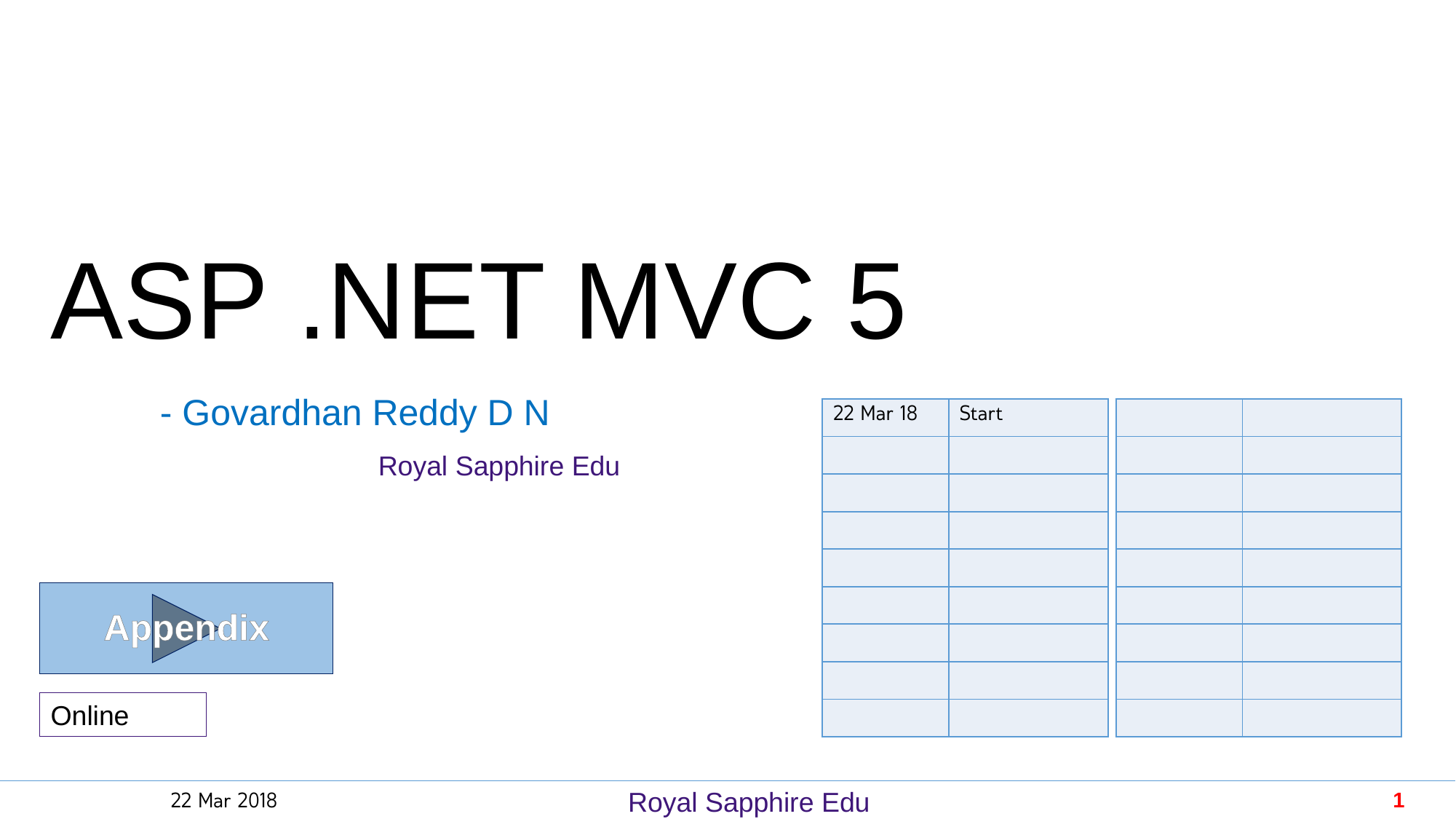

ASP .NET MVC 5
|  |  |
| --- | --- |
|  |  |
|  |  |
|  |  |
|  |  |
|  |  |
|  |  |
|  |  |
|  |  |
| 22 Mar 18 | Start |
| --- | --- |
|  |  |
|  |  |
|  |  |
|  |  |
|  |  |
|  |  |
|  |  |
|  |  |
Appendix
Online
22 Mar 2018
1